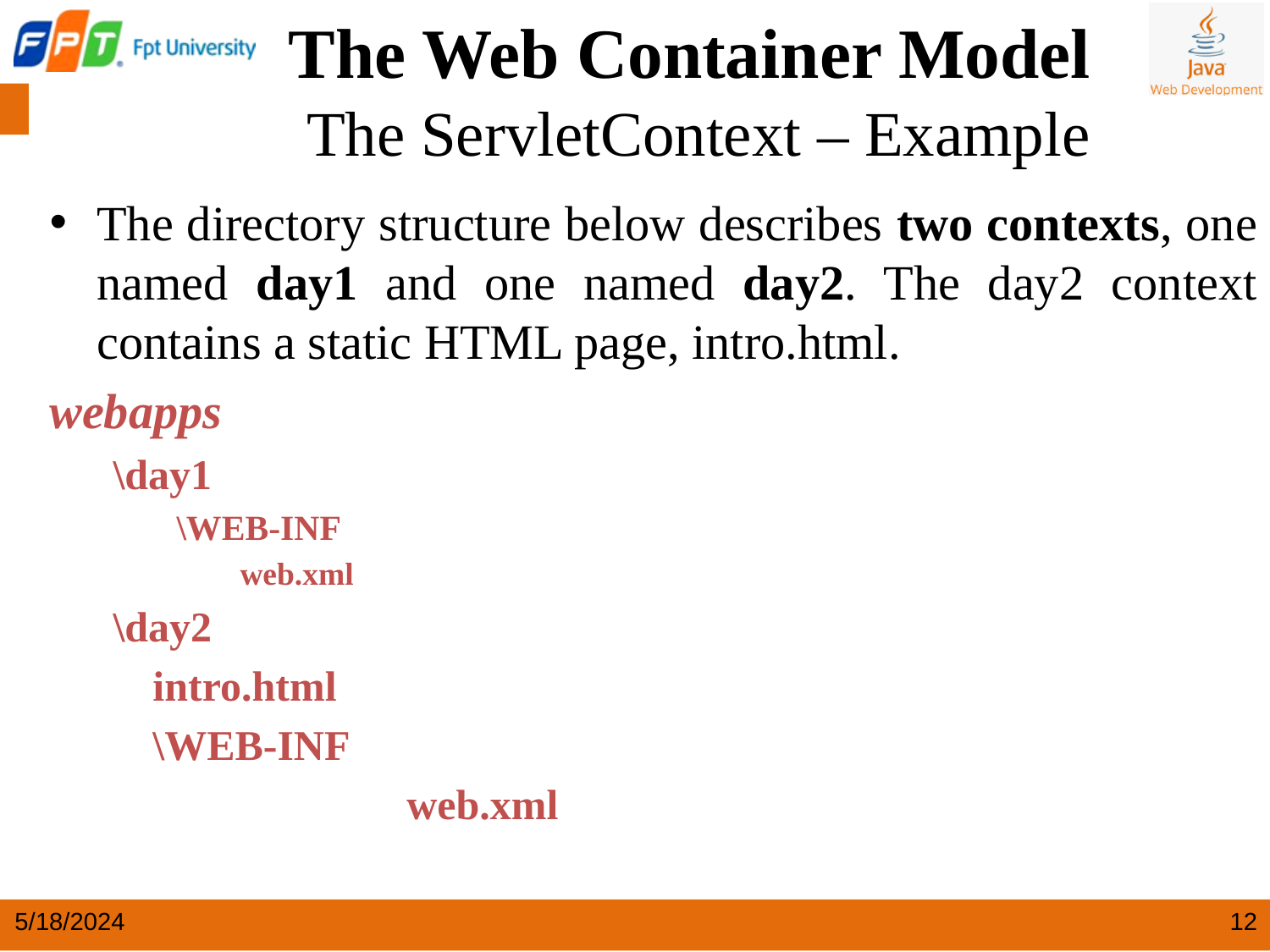

The Web Container Model
The ServletContext – Example
The directory structure below describes two contexts, one named day1 and one named day2. The day2 context contains a static HTML page, intro.html.
webapps
\day1
\WEB-INF
web.xml
\day2
	intro.html
	\WEB-INF
			web.xml
5/18/2024
12